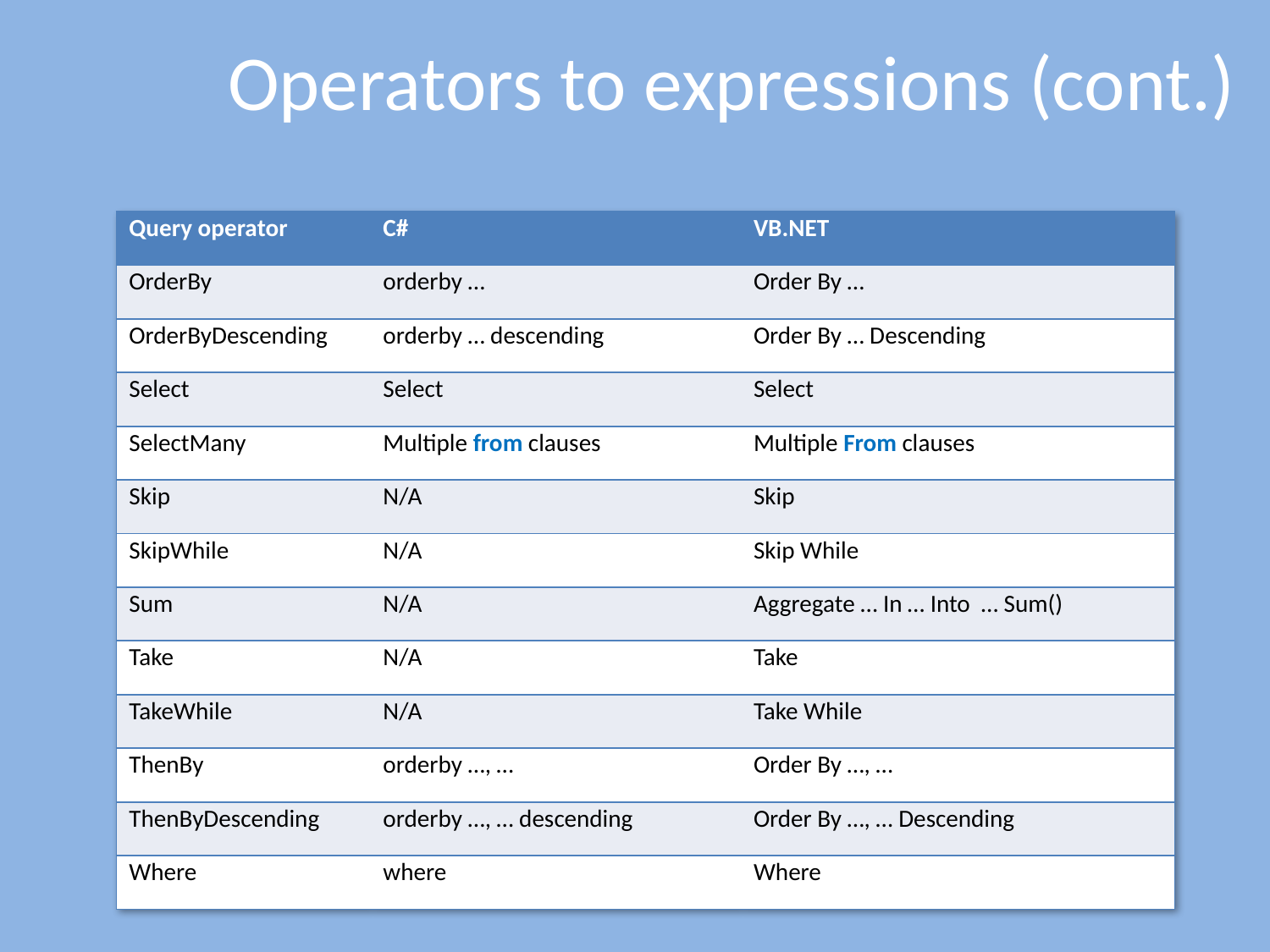

# Operators to expressions (cont.)
| Query operator | C# | VB.NET |
| --- | --- | --- |
| OrderBy | orderby … | Order By … |
| OrderByDescending | orderby … descending | Order By … Descending |
| Select | Select | Select |
| SelectMany | Multiple from clauses | Multiple From clauses |
| Skip | N/A | Skip |
| SkipWhile | N/A | Skip While |
| Sum | N/A | Aggregate … In … Into … Sum() |
| Take | N/A | Take |
| TakeWhile | N/A | Take While |
| ThenBy | orderby …, … | Order By …, … |
| ThenByDescending | orderby …, … descending | Order By …, … Descending |
| Where | where | Where |